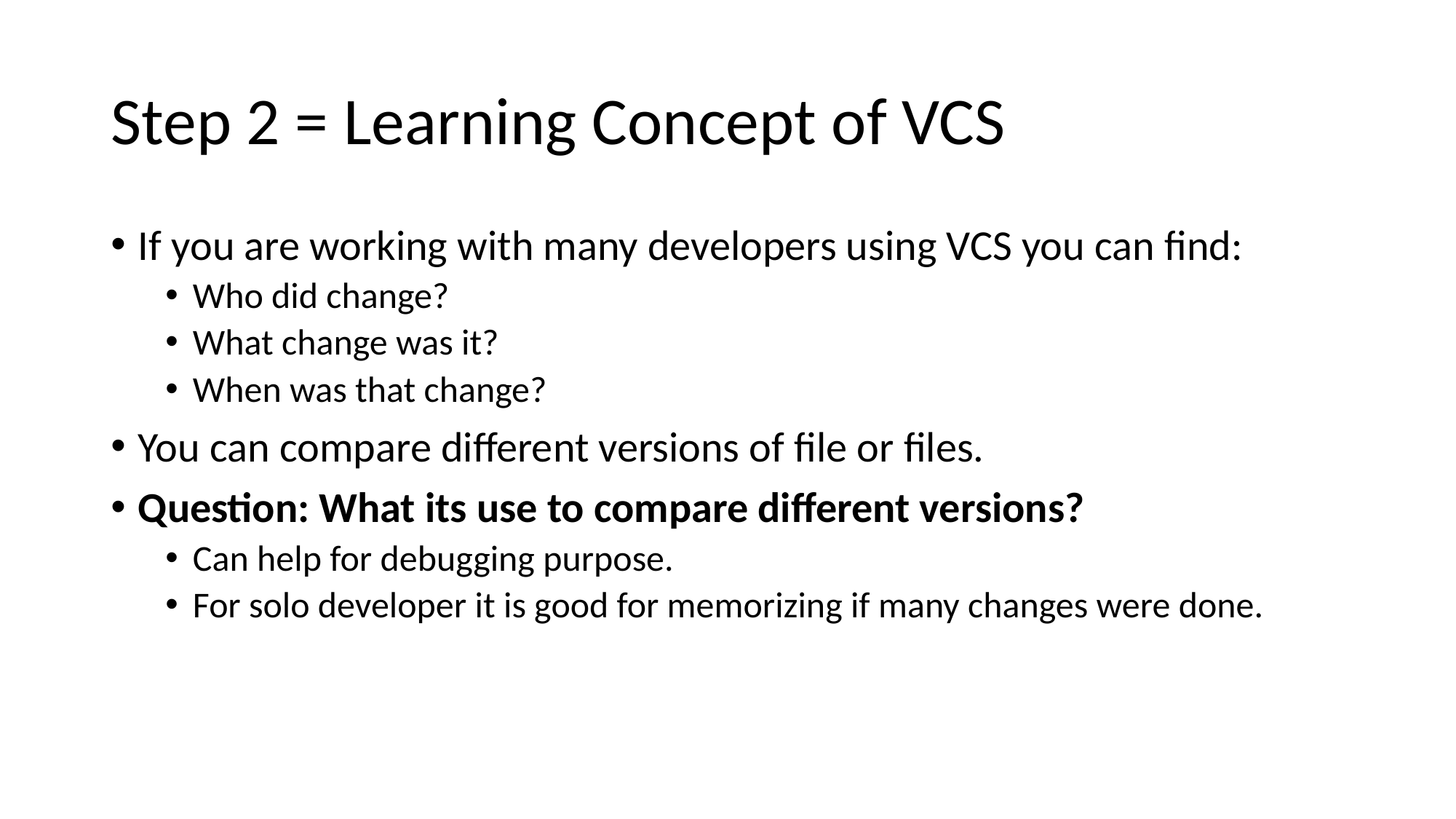

# Step 2 = Learning Concept of VCS
If you are working with many developers using VCS you can find:
Who did change?
What change was it?
When was that change?
You can compare different versions of file or files.
Question: What its use to compare different versions?
Can help for debugging purpose.
For solo developer it is good for memorizing if many changes were done.